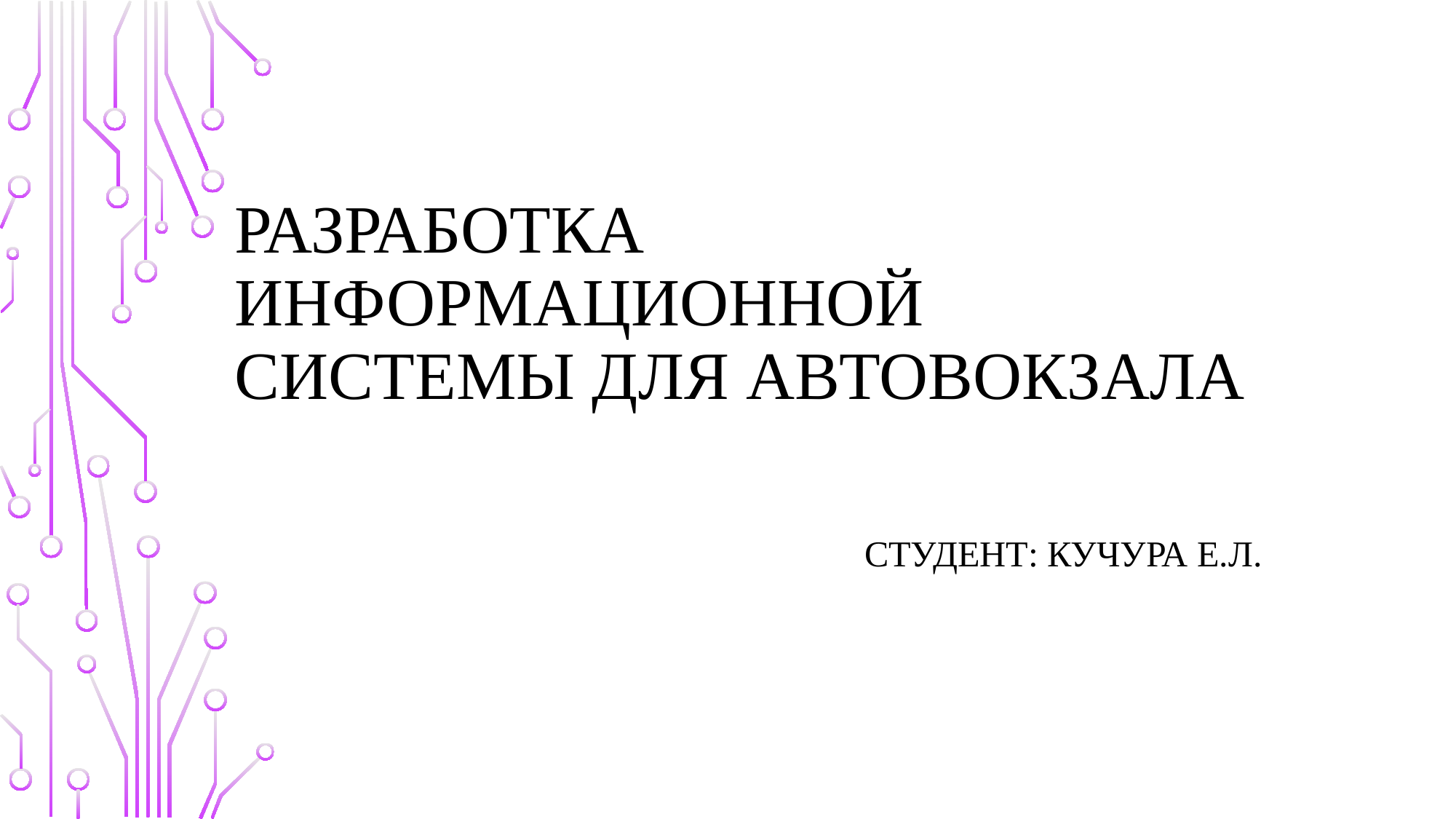

# Разработка информационной системы для автовокзала
Студент: Кучура Е.Л.